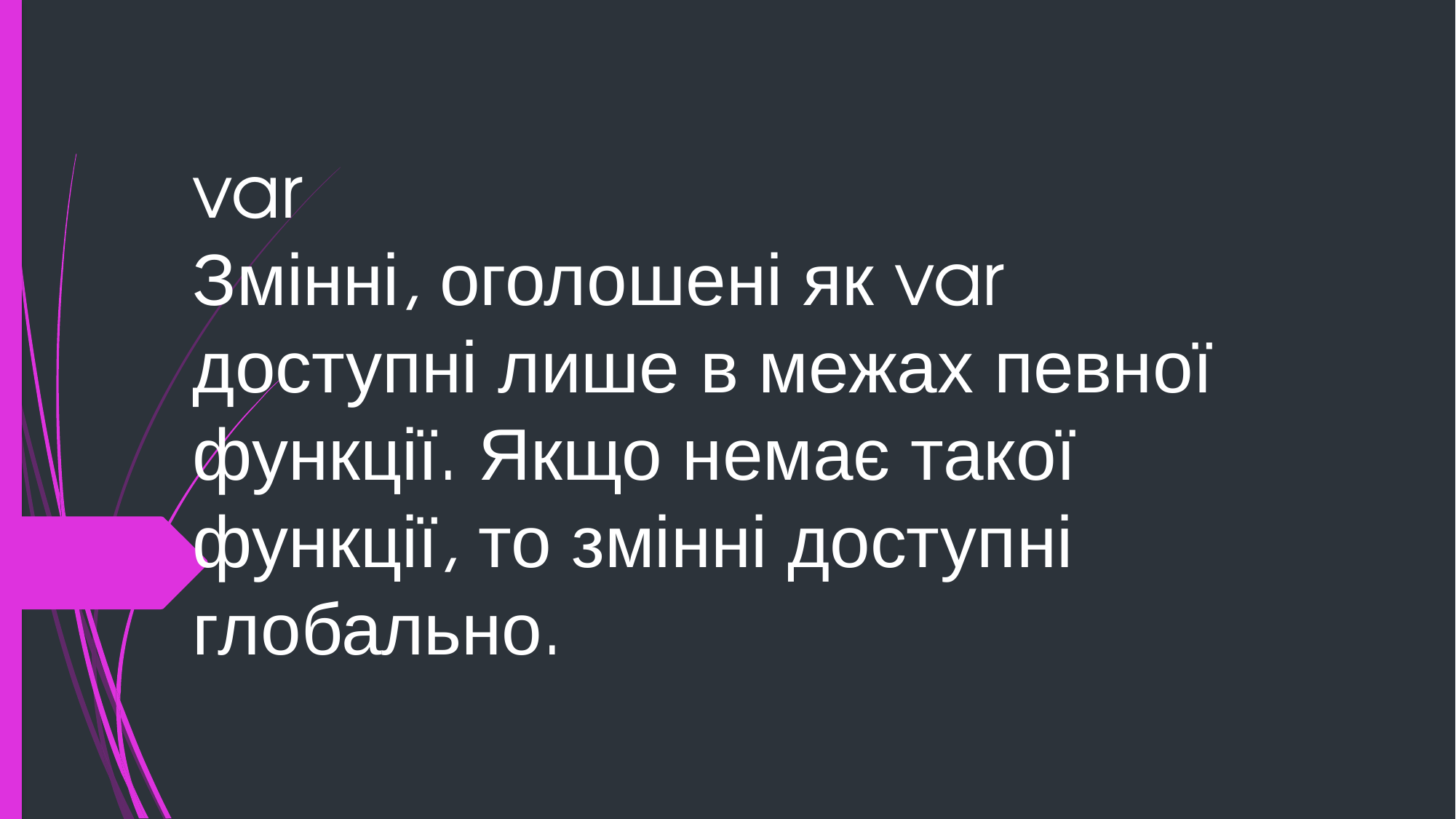

# var Змінні, оголошені як var доступні лише в межах певної функції. Якщо немає такої функції, то змінні доступні глобально.